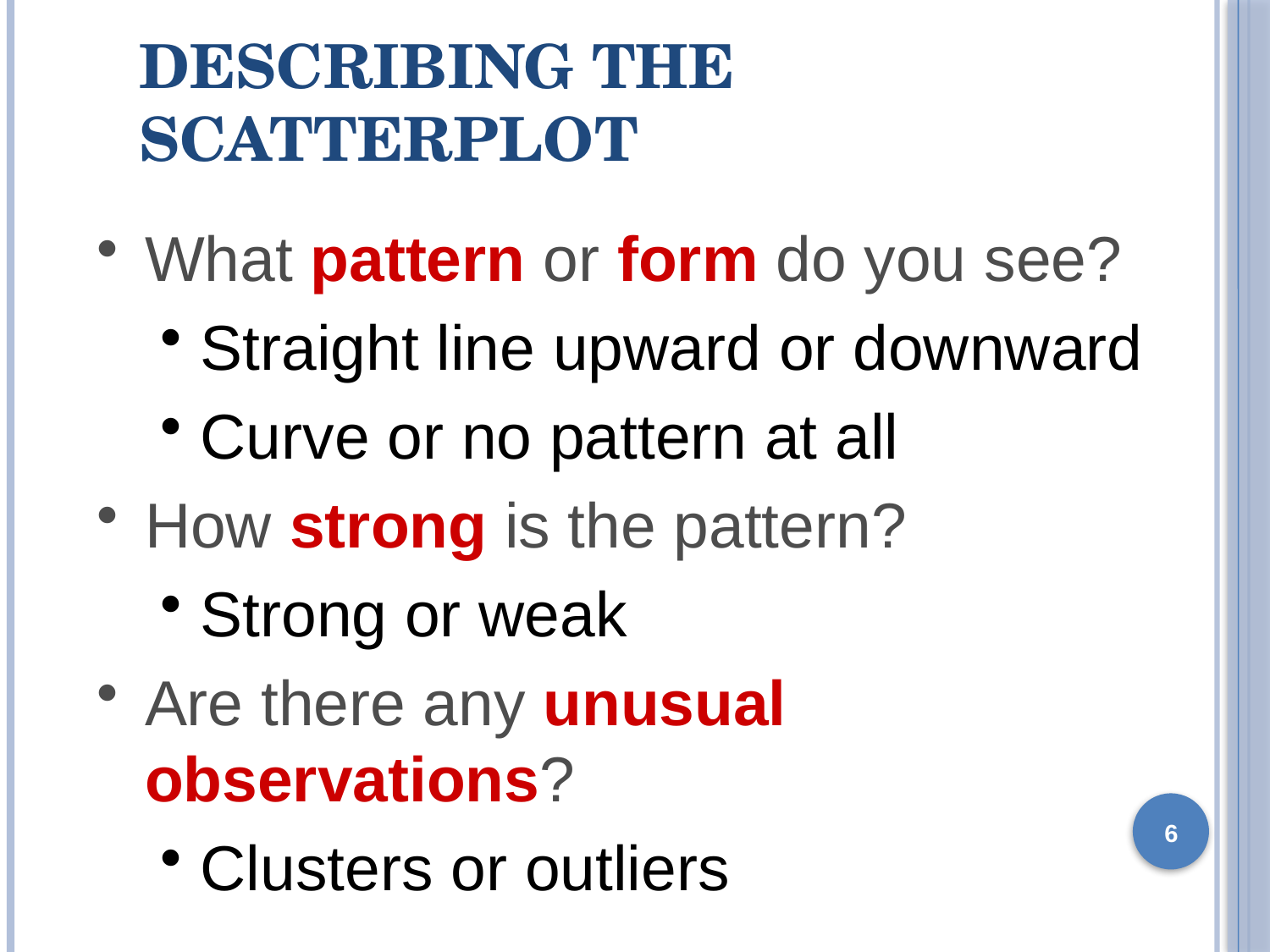

# Describing the Scatterplot
What pattern or form do you see?
Straight line upward or downward
Curve or no pattern at all
How strong is the pattern?
Strong or weak
Are there any unusual observations?
Clusters or outliers
6